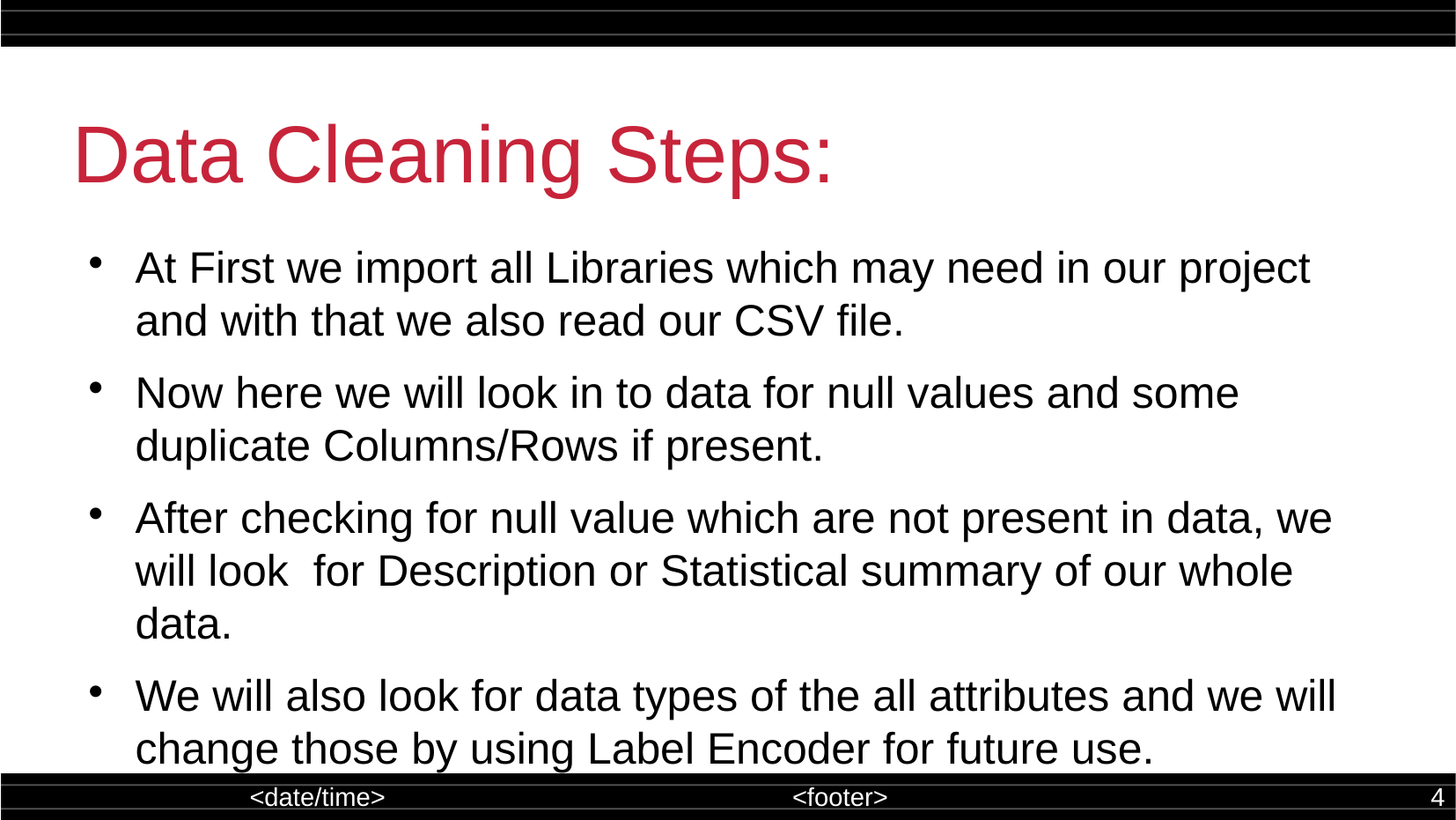

Data Cleaning Steps:
At First we import all Libraries which may need in our project and with that we also read our CSV file.
Now here we will look in to data for null values and some duplicate Columns/Rows if present.
After checking for null value which are not present in data, we will look  for Description or Statistical summary of our whole data.
We will also look for data types of the all attributes and we will  change those by using Label Encoder for future use.